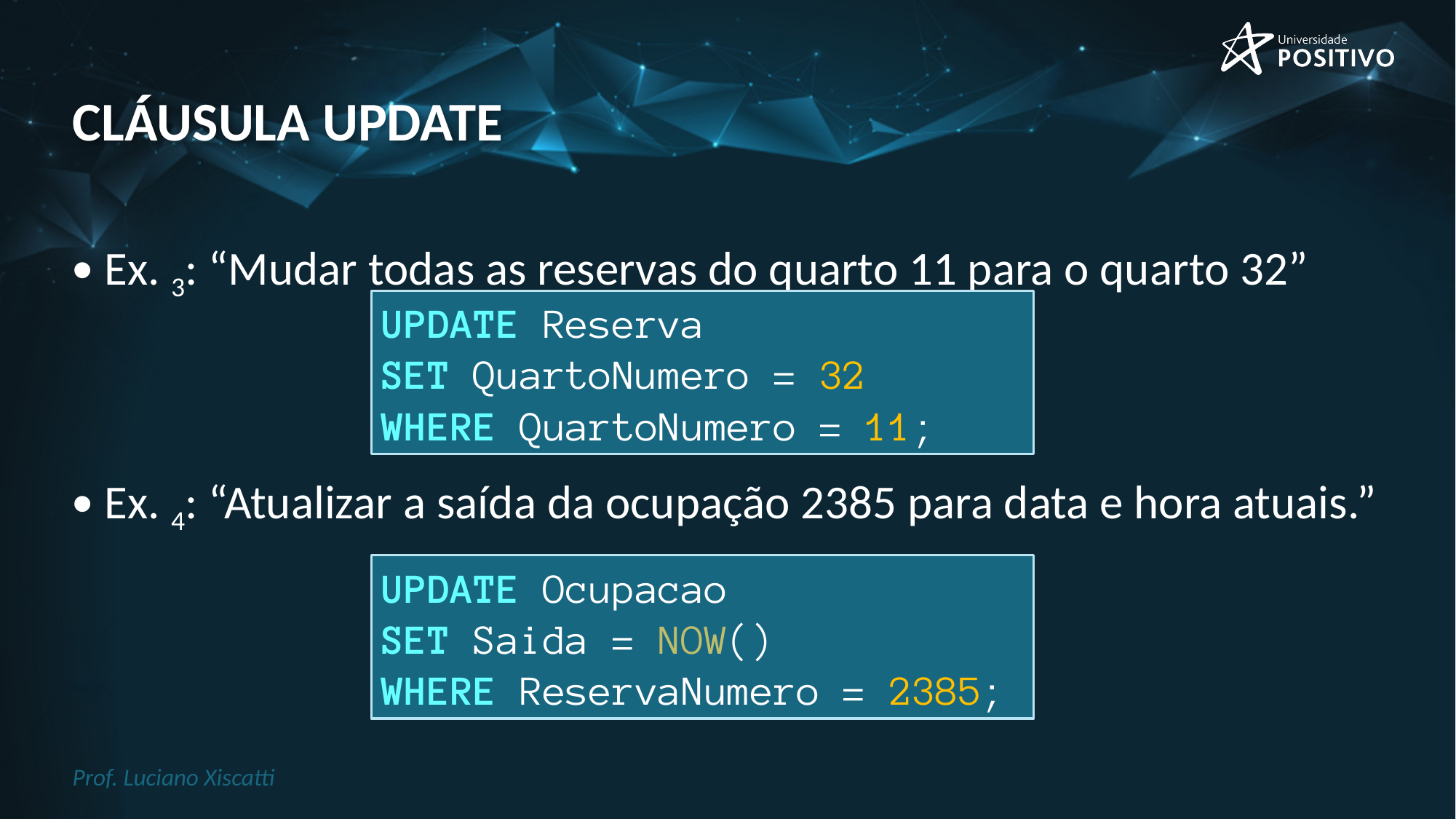

# cláusula update
Ex. 3: “Mudar todas as reservas do quarto 11 para o quarto 32”
Ex. 4: “Atualizar a saída da ocupação 2385 para data e hora atuais.”
UPDATE Reserva
SET QuartoNumero = 32
WHERE QuartoNumero = 11;
UPDATE Ocupacao
SET Saida = NOW()
WHERE ReservaNumero = 2385;